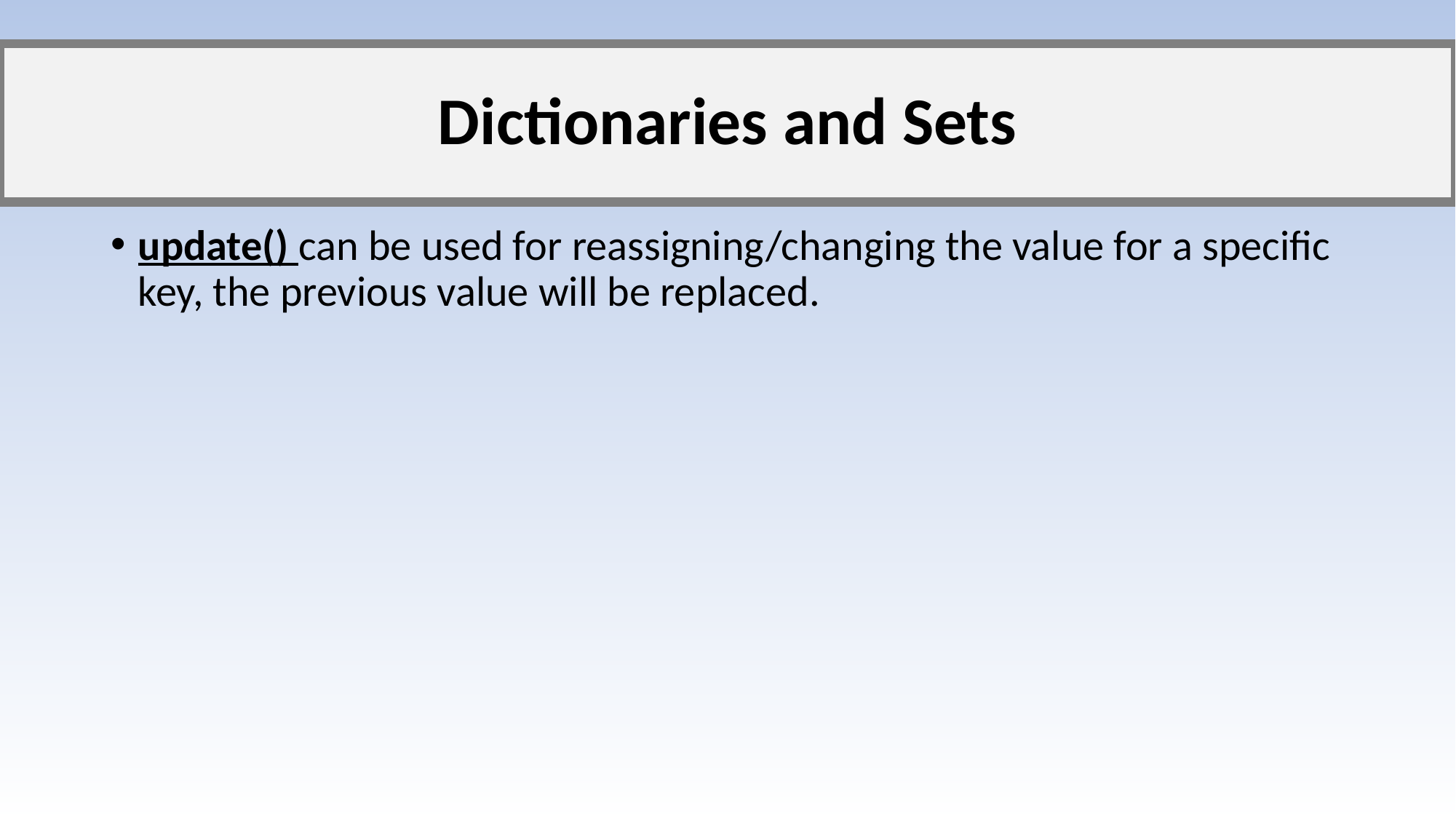

# Dictionaries and Sets
update() can be used for reassigning/changing the value for a specific key, the previous value will be replaced.